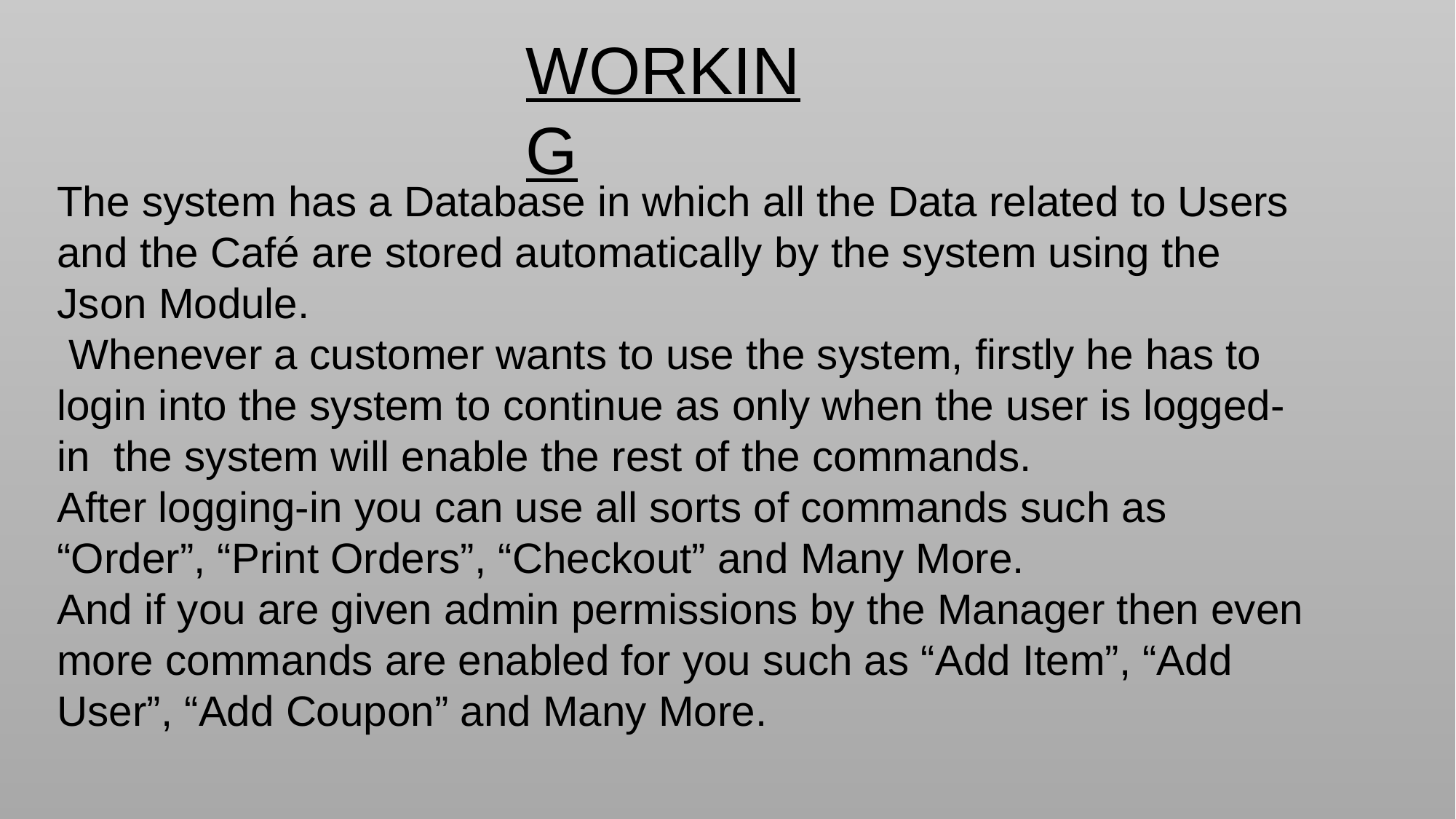

WORKING
The system has a Database in which all the Data related to Users and the Café are stored automatically by the system using the Json Module.
 Whenever a customer wants to use the system, firstly he has to login into the system to continue as only when the user is logged-in  the system will enable the rest of the commands.
After logging-in you can use all sorts of commands such as “Order”, “Print Orders”, “Checkout” and Many More.
And if you are given admin permissions by the Manager then even more commands are enabled for you such as “Add Item”, “Add User”, “Add Coupon” and Many More.